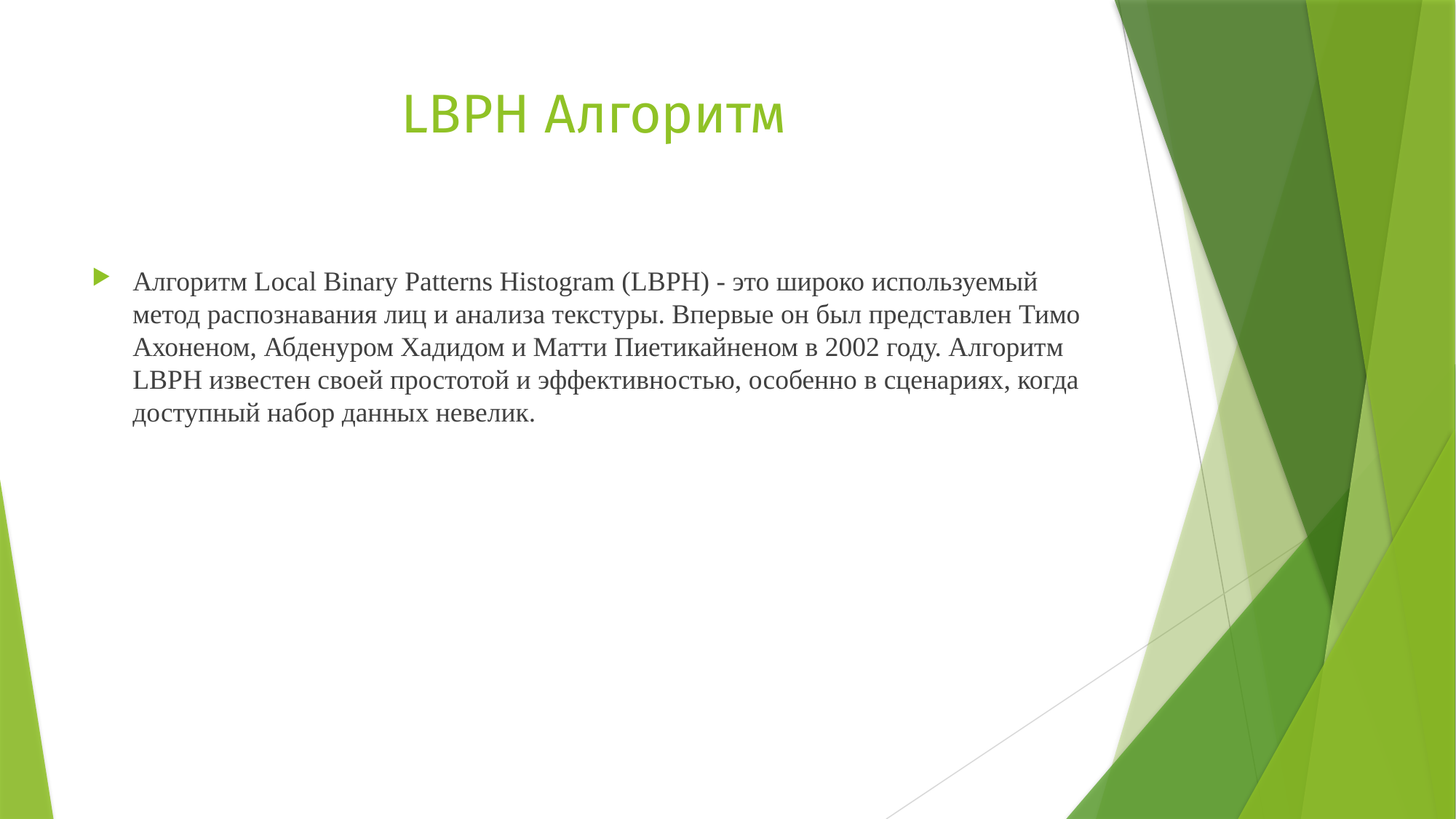

# LBPH Алгоритм
Алгоритм Local Binary Patterns Histogram (LBPH) - это широко используемый метод распознавания лиц и анализа текстуры. Впервые он был представлен Тимо Ахоненом, Абденуром Хадидом и Матти Пиетикайненом в 2002 году. Алгоритм LBPH известен своей простотой и эффективностью, особенно в сценариях, когда доступный набор данных невелик.